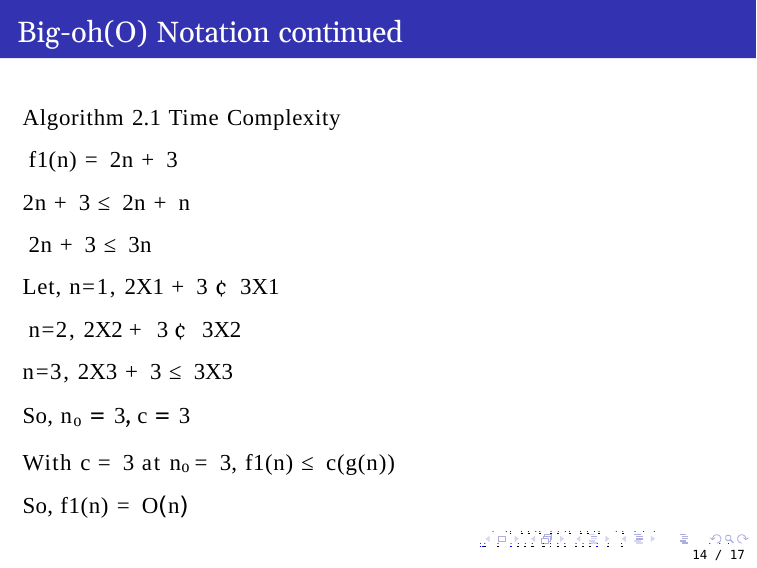

# Big-oh(O) Notation continued
Algorithm 2.1 Time Complexity  f1(n) = 2n + 3
2n + 3 ≤ 2n + n  2n + 3 ≤ 3n
Let, n=1, 2X1 + 3 ¢ 3X1  n=2, 2X2 + 3 ¢ 3X2  n=3, 2X3 + 3 ≤ 3X3
So, n0  = 3, c = 3
With c = 3 at n0 = 3, f1(n) ≤ c(g(n))  So, f1(n) = O(n)
. . . . . . . . . . . . . . .  .  .  . . .
. . . . . . . . . . . . . . . .  .	. . .
14 / 17